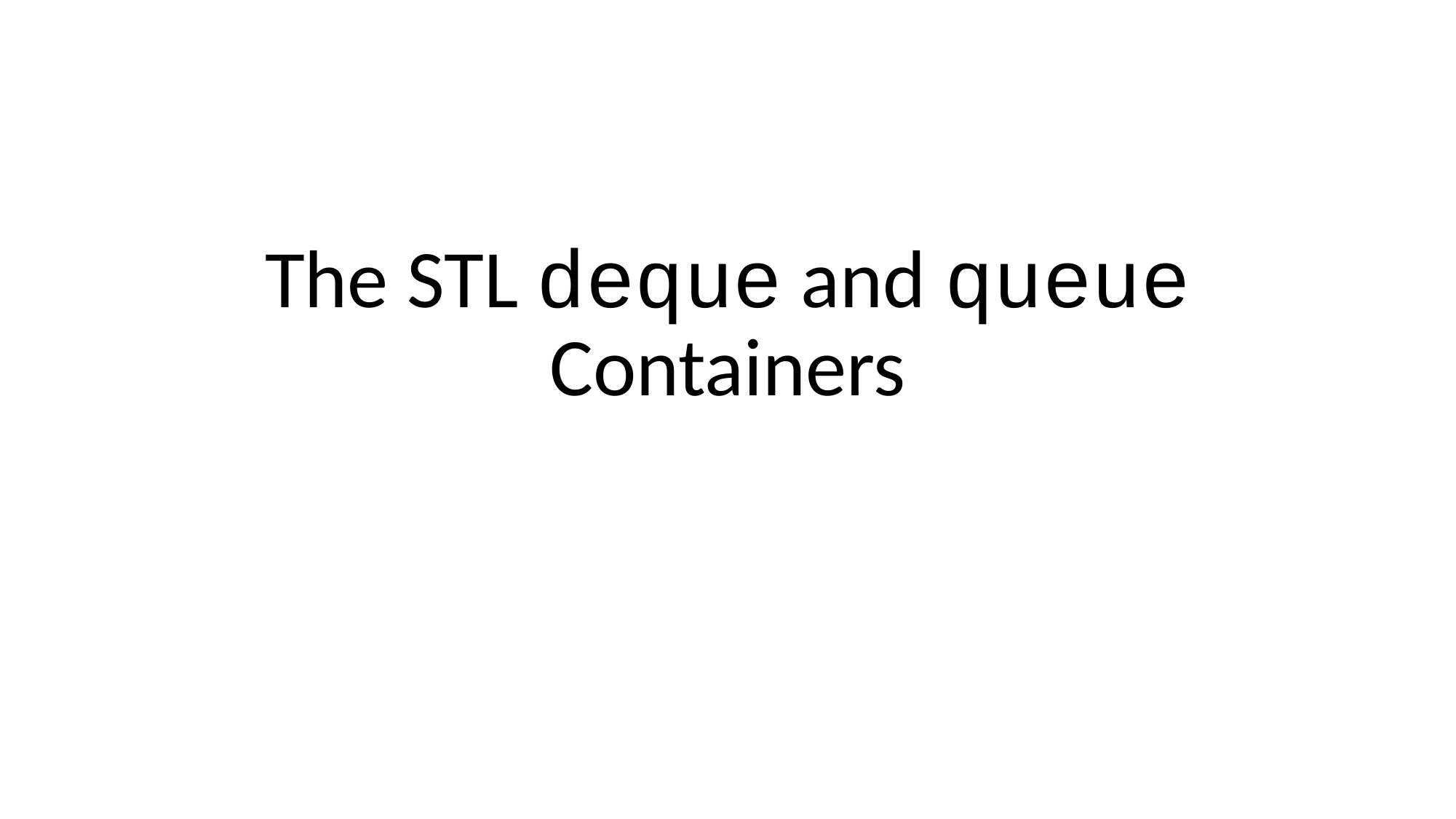

# The STL deque and queue Containers